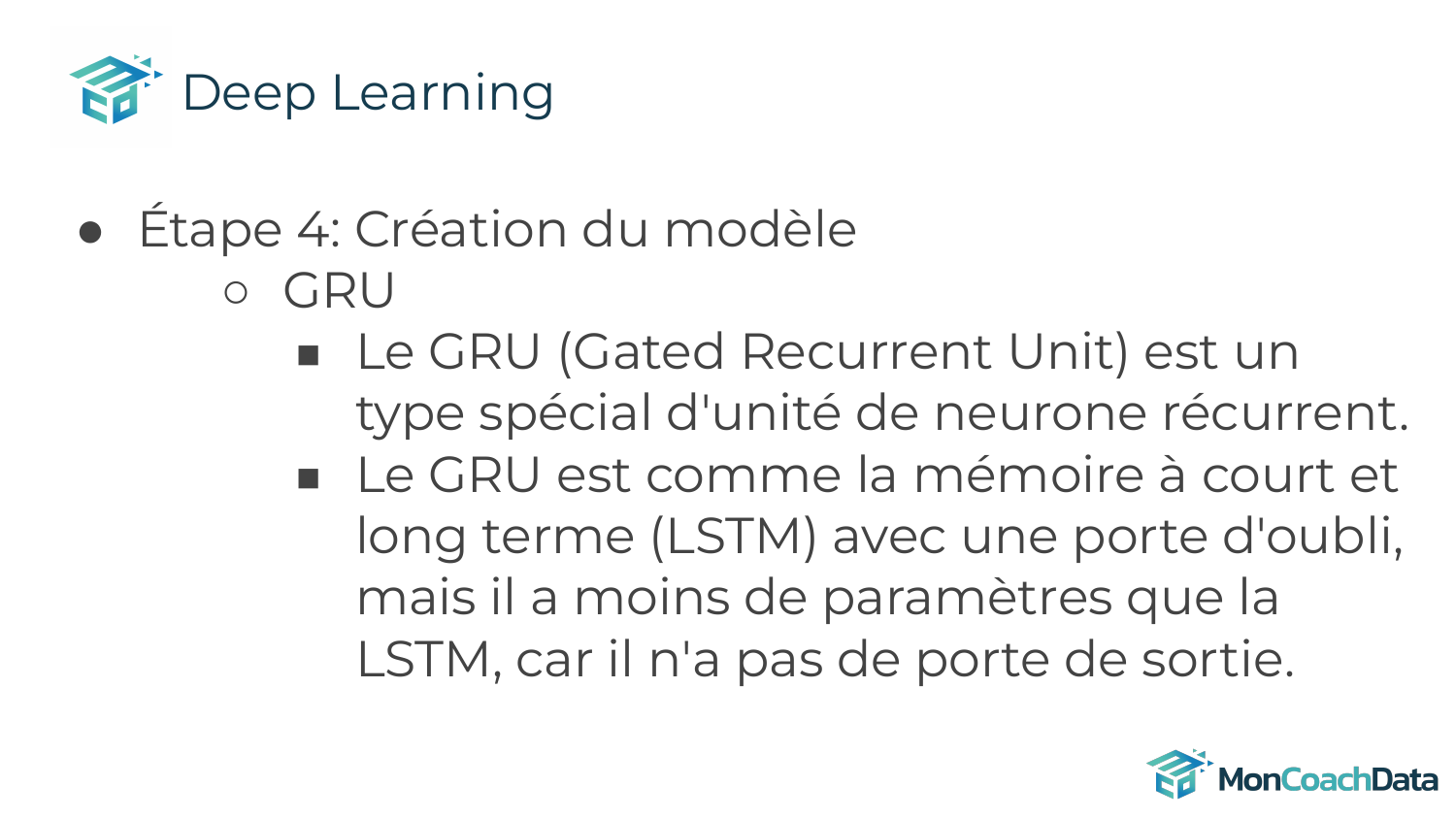

# Deep Learning

Étape 4: Création du modèle
GRU
Le GRU (Gated Recurrent Unit) est un type spécial d'unité de neurone récurrent.
Le GRU est comme la mémoire à court et long terme (LSTM) avec une porte d'oubli, mais il a moins de paramètres que la LSTM, car il n'a pas de porte de sortie.